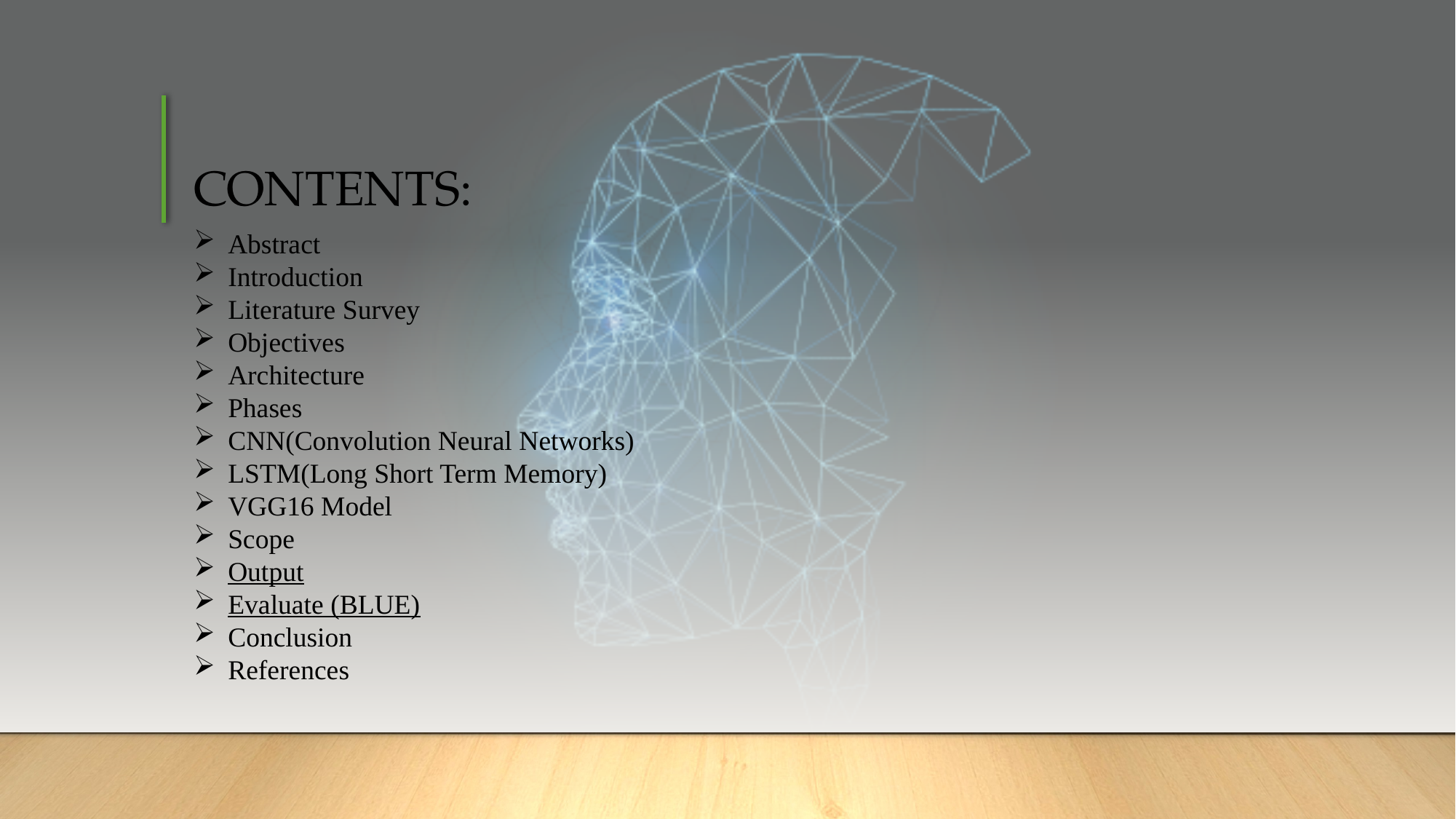

# CONTENTS:
Abstract
Introduction
Literature Survey
Objectives
Architecture
Phases
CNN(Convolution Neural Networks)
LSTM(Long Short Term Memory)
VGG16 Model
Scope
Output
Evaluate (BLUE)
Conclusion
References